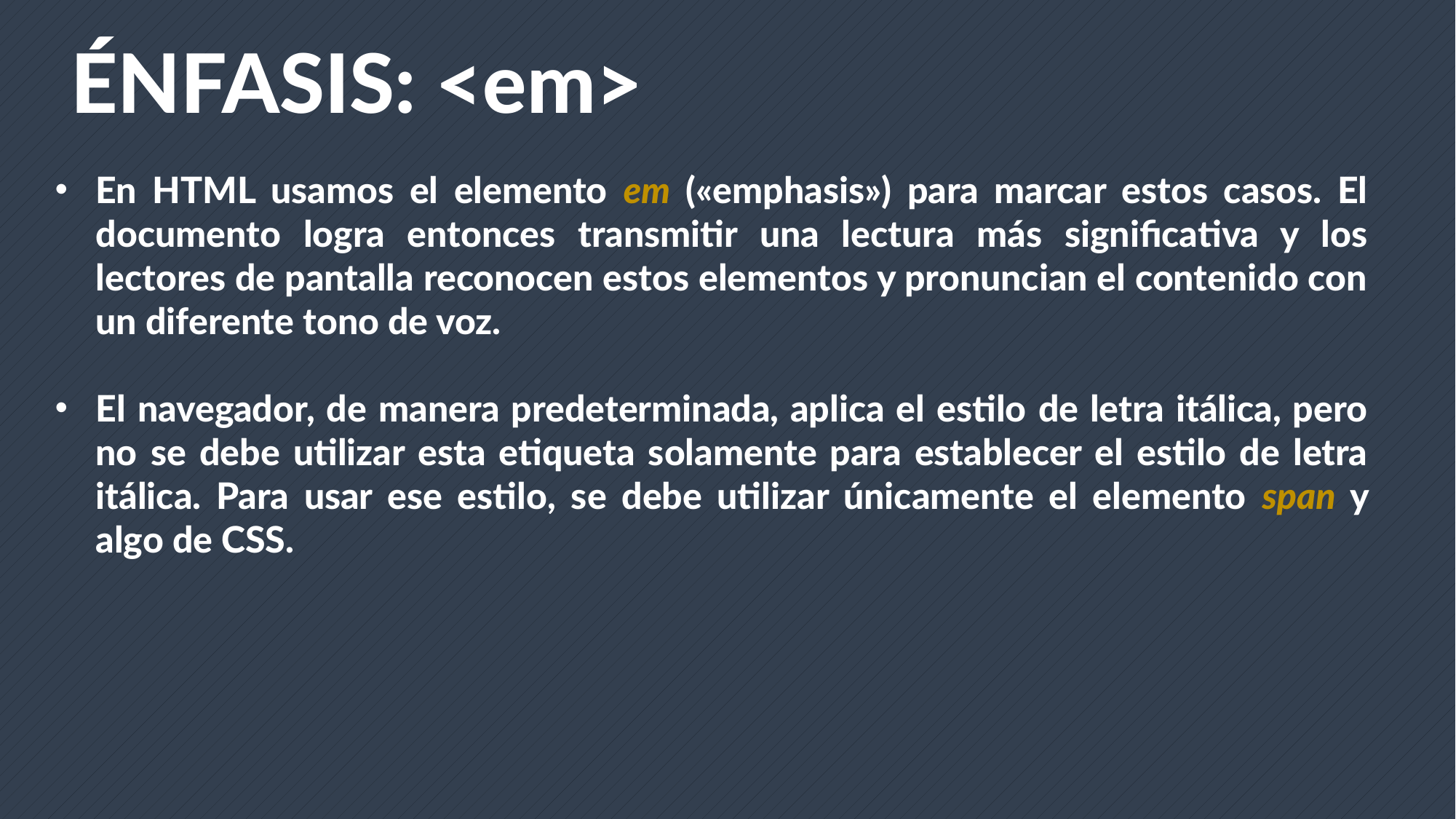

ÉNFASIS: <em>
En HTML usamos el elemento em («emphasis») para marcar estos casos. El documento logra entonces transmitir una lectura más significativa y los lectores de pantalla reconocen estos elementos y pronuncian el contenido con un diferente tono de voz.

El navegador, de manera predeterminada, aplica el estilo de letra itálica, pero no se debe utilizar esta etiqueta solamente para establecer el estilo de letra itálica. Para usar ese estilo, se debe utilizar únicamente el elemento span y algo de CSS.